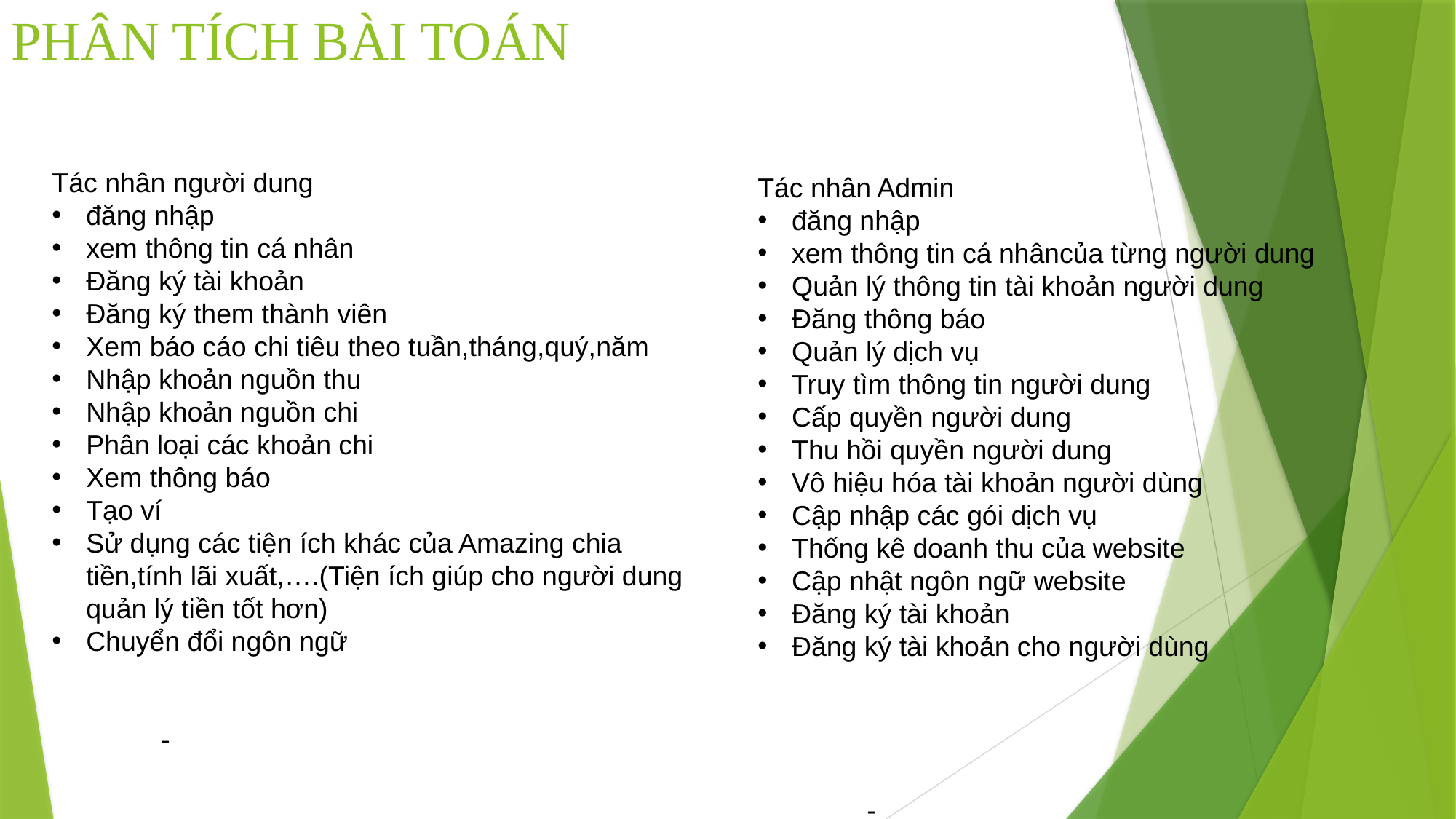

# PHÂN TÍCH BÀI TOÁN

Tác nhân người dung
đăng nhập
xem thông tin cá nhân
Đăng ký tài khoản
Đăng ký them thành viên
Xem báo cáo chi tiêu theo tuần,tháng,quý,năm
Nhập khoản nguồn thu
Nhập khoản nguồn chi
Phân loại các khoản chi
Xem thông báo
Tạo ví
Sử dụng các tiện ích khác của Amazing chia tiền,tính lãi xuất,….(Tiện ích giúp cho người dung quản lý tiền tốt hơn)
Chuyển đổi ngôn ngữ

	-

Tác nhân Admin
đăng nhập
xem thông tin cá nhâncủa từng người dung
Quản lý thông tin tài khoản người dung
Đăng thông báo
Quản lý dịch vụ
Truy tìm thông tin người dung
Cấp quyền người dung
Thu hồi quyền người dung
Vô hiệu hóa tài khoản người dùng
Cập nhập các gói dịch vụ
Thống kê doanh thu của website
Cập nhật ngôn ngữ website
Đăng ký tài khoản
Đăng ký tài khoản cho người dùng

	-